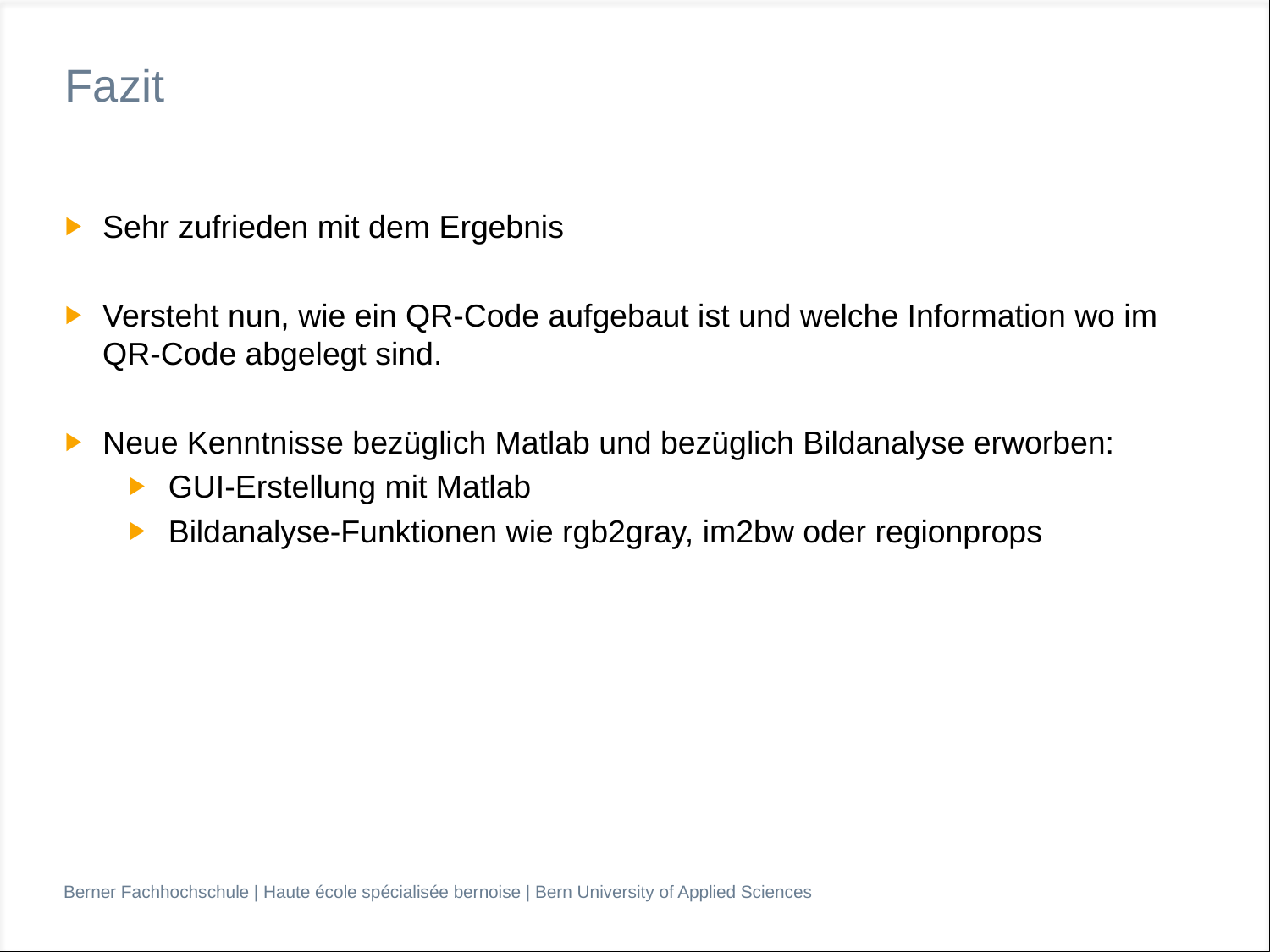

# Fazit
Sehr zufrieden mit dem Ergebnis

Versteht nun, wie ein QR-Code aufgebaut ist und welche Information wo im QR-Code abgelegt sind.

Neue Kenntnisse bezüglich Matlab und bezüglich Bildanalyse erworben:
GUI-Erstellung mit Matlab
Bildanalyse-Funktionen wie rgb2gray, im2bw oder regionprops